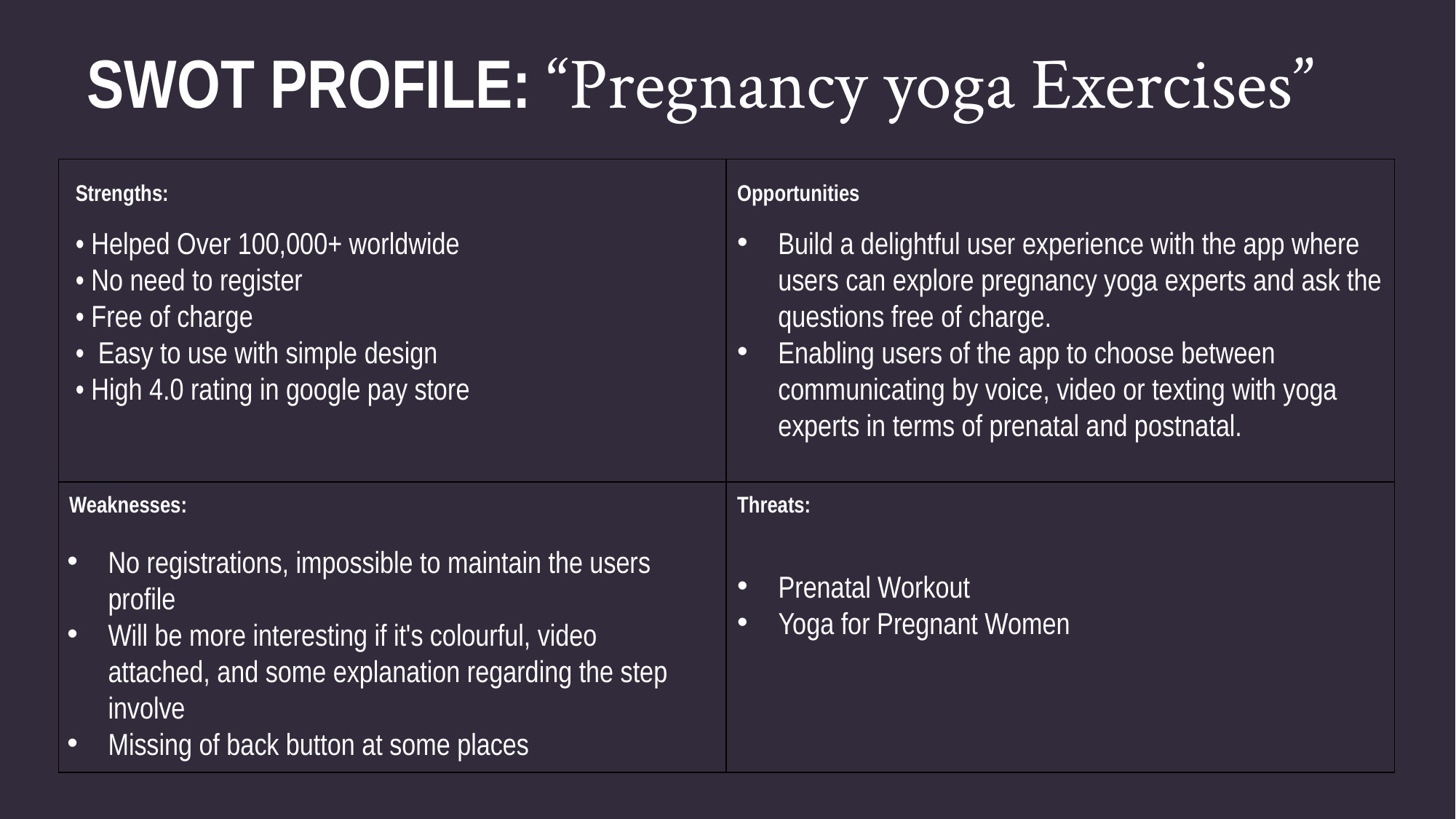

SWOT PROFILE: “Pregnancy yoga Exercises”
|  |  |
| --- | --- |
|  |  |
Strengths:
Opportunities
• Helped Over 100,000+ worldwide
• No need to register
• Free of charge
•  Easy to use with simple design
• High 4.0 rating in google pay store
Build a delightful user experience with the app where users can explore pregnancy yoga experts and ask the questions free of charge.
Enabling users of the app to choose between communicating by voice, video or texting with yoga experts in terms of prenatal and postnatal.

Weaknesses:
Threats:
No registrations, impossible to maintain the users profile
Will be more interesting if it's colourful, video attached, and some explanation regarding the step involve
Missing of back button at some places
Prenatal Workout
Yoga for Pregnant Women